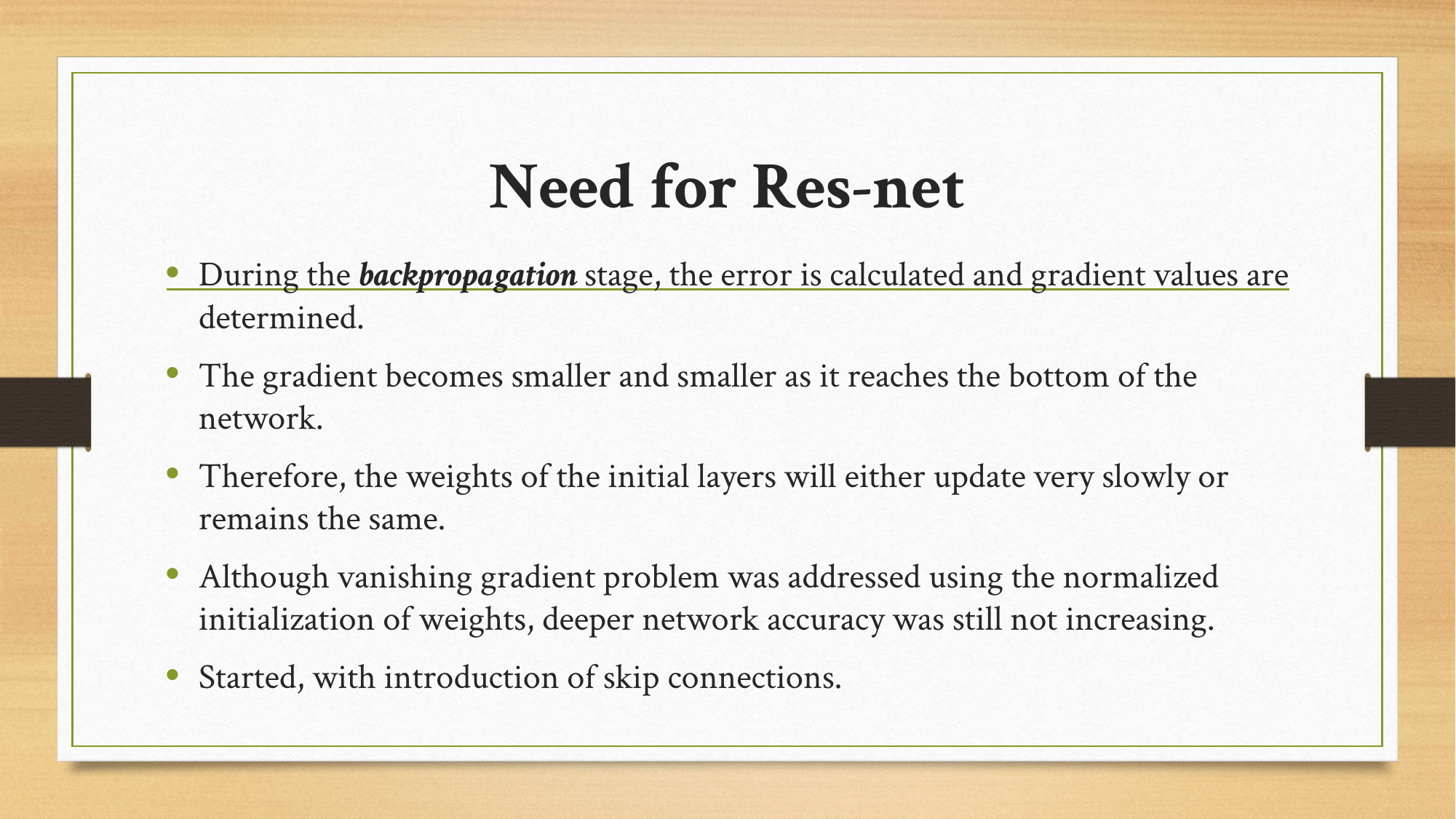

# Need for Res-net
During the backpropagation stage, the error is calculated and gradient values are determined.
The gradient becomes smaller and smaller as it reaches the bottom of the network.
Therefore, the weights of the initial layers will either update very slowly or remains the same.
Although vanishing gradient problem was addressed using the normalized initialization of weights, deeper network accuracy was still not increasing.
Started, with introduction of skip connections.